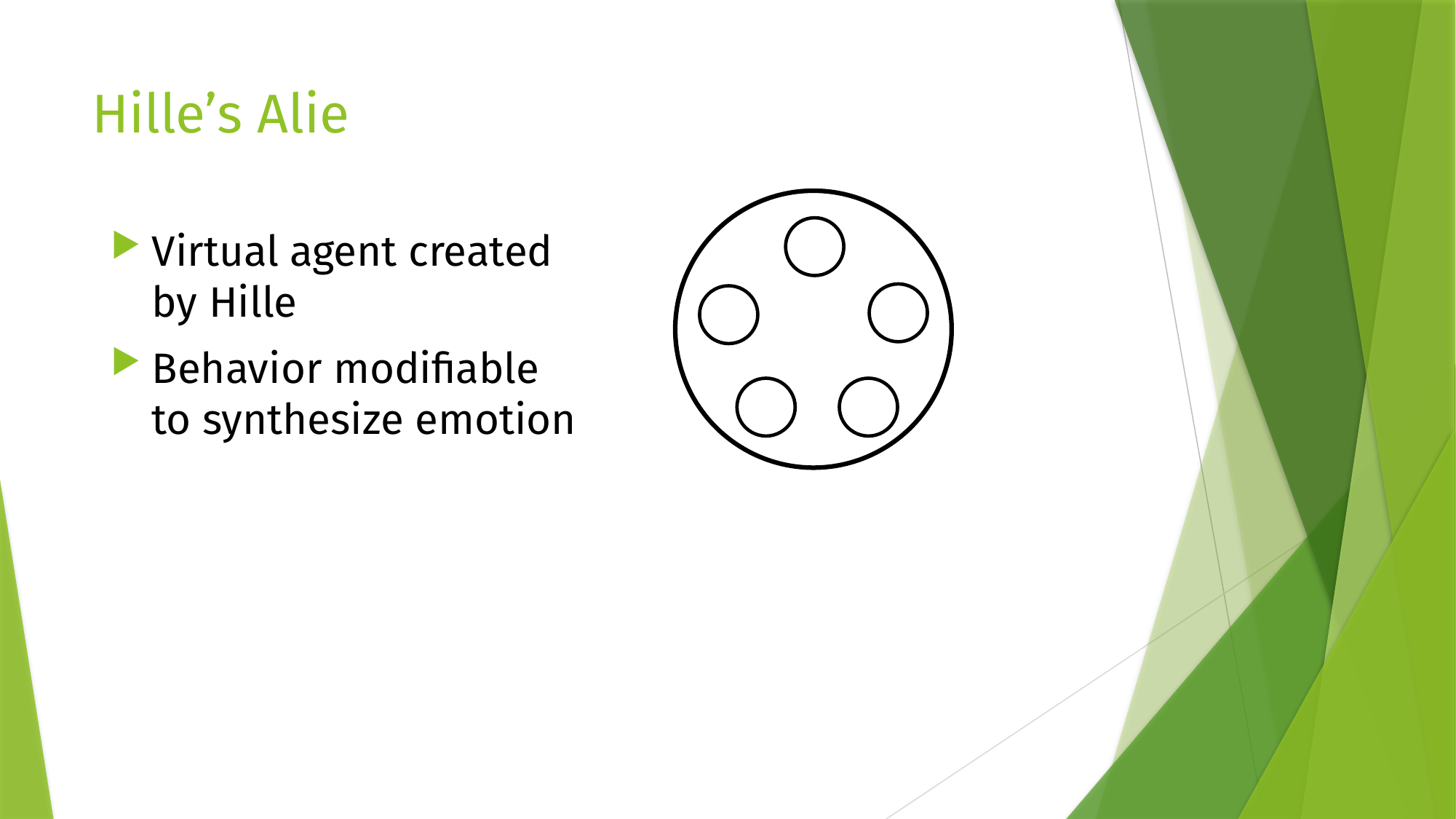

# Hille’s Alie

Virtual agent created by Hille
Behavior modifiable to synthesize emotion